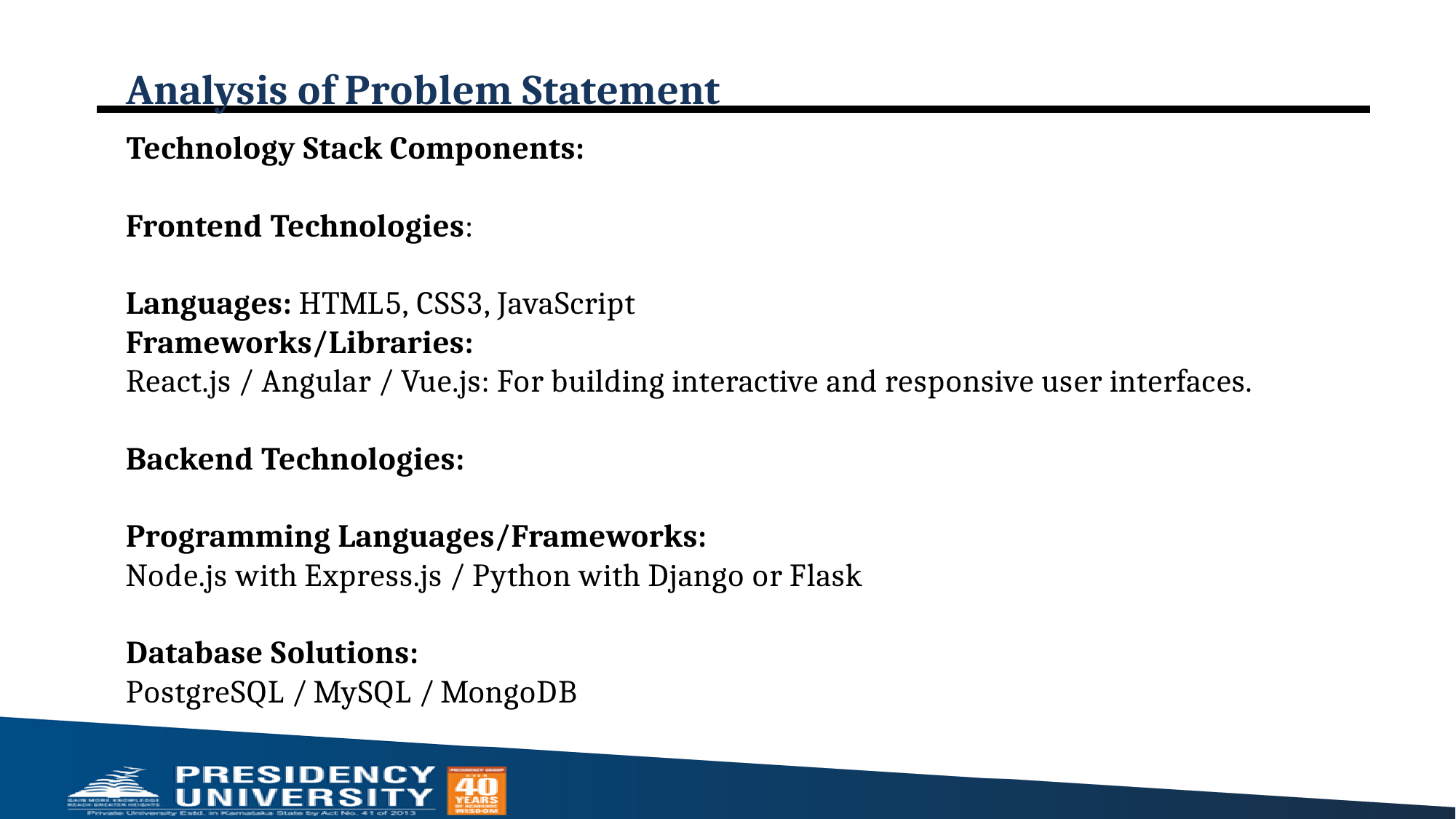

# Analysis of Problem Statement
Technology Stack Components:

Frontend Technologies:

Languages: HTML5, CSS3, JavaScript
Frameworks/Libraries:
React.js / Angular / Vue.js: For building interactive and responsive user interfaces.

Backend Technologies:

Programming Languages/Frameworks:
Node.js with Express.js / Python with Django or Flask

Database Solutions:
PostgreSQL / MySQL / MongoDB